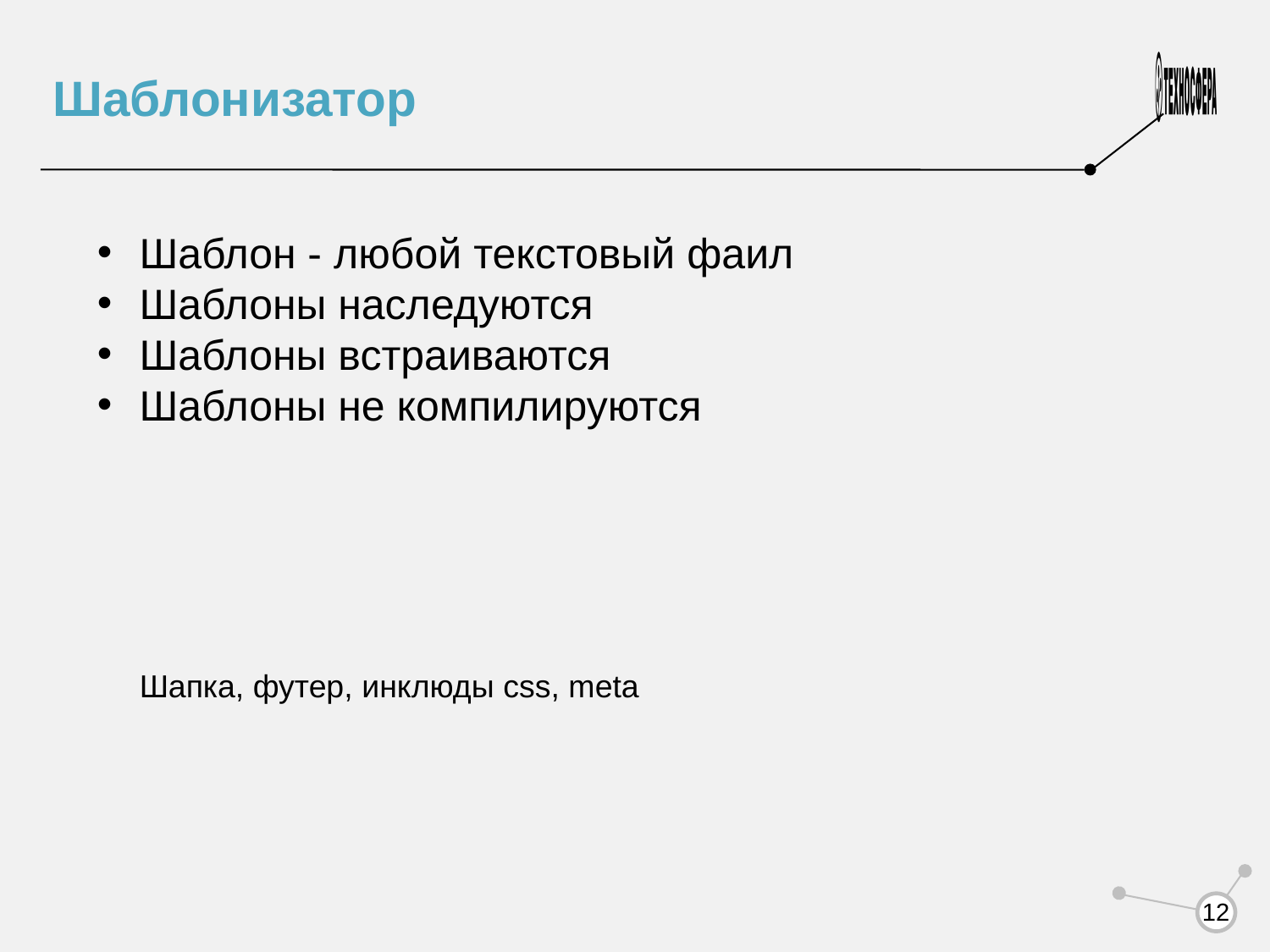

Шаблонизатор
 Шаблон - любой текстовый фаил
 Шаблоны наследуются
 Шаблоны встраиваются
 Шаблоны не компилируются
Шапка, футер, инклюды css, meta
12